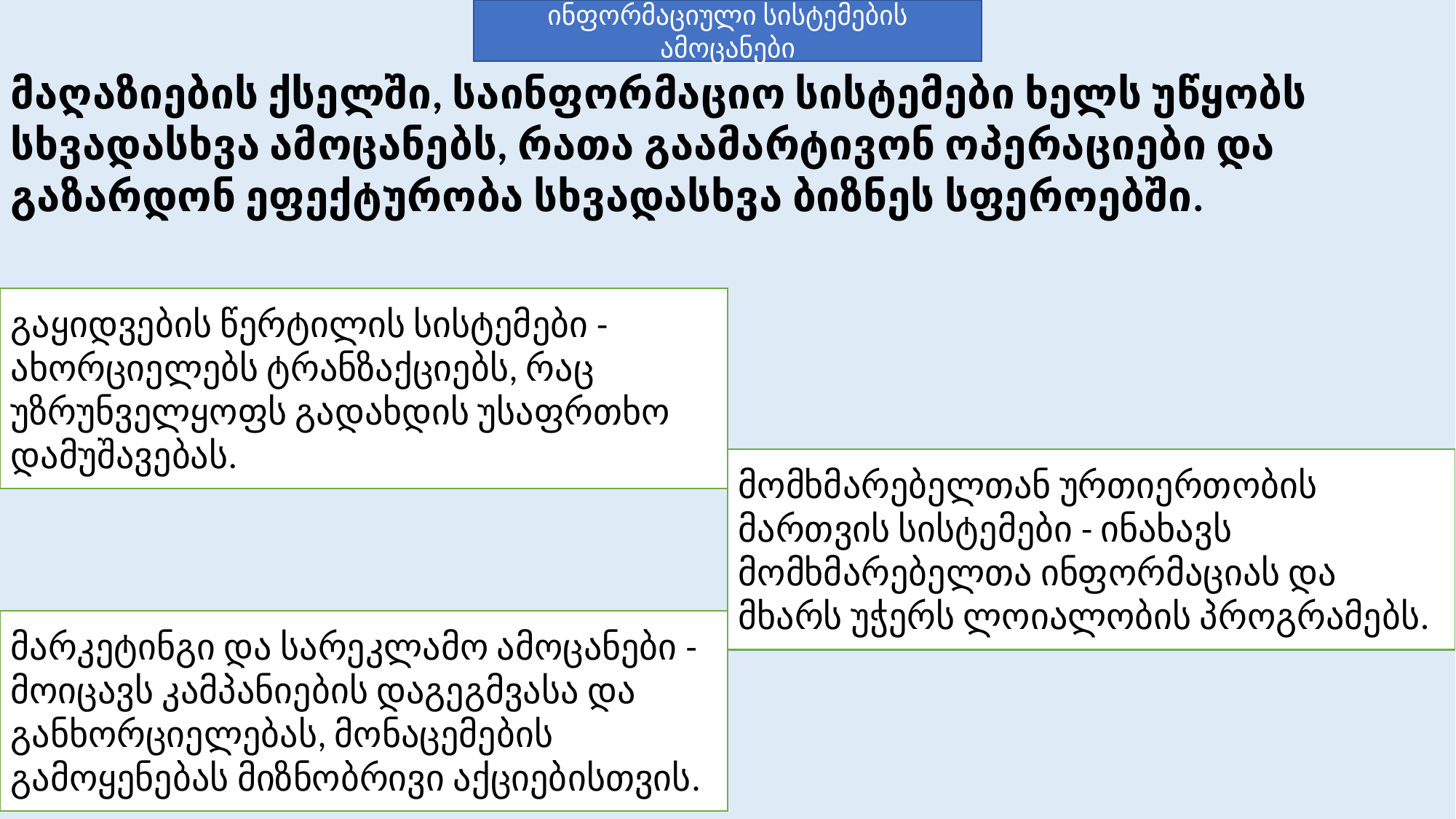

ინფორმაციული სისტემების ამოცანები
მაღაზიების ქსელში, საინფორმაციო სისტემები ხელს უწყობს სხვადასხვა ამოცანებს, რათა გაამარტივონ ოპერაციები და გაზარდონ ეფექტურობა სხვადასხვა ბიზნეს სფეროებში.
გაყიდვების წერტილის სისტემები - ახორციელებს ტრანზაქციებს, რაც უზრუნველყოფს გადახდის უსაფრთხო დამუშავებას.
მომხმარებელთან ურთიერთობის მართვის სისტემები - ინახავს მომხმარებელთა ინფორმაციას და მხარს უჭერს ლოიალობის პროგრამებს.
მარკეტინგი და სარეკლამო ამოცანები - მოიცავს კამპანიების დაგეგმვასა და განხორციელებას, მონაცემების გამოყენებას მიზნობრივი აქციებისთვის.